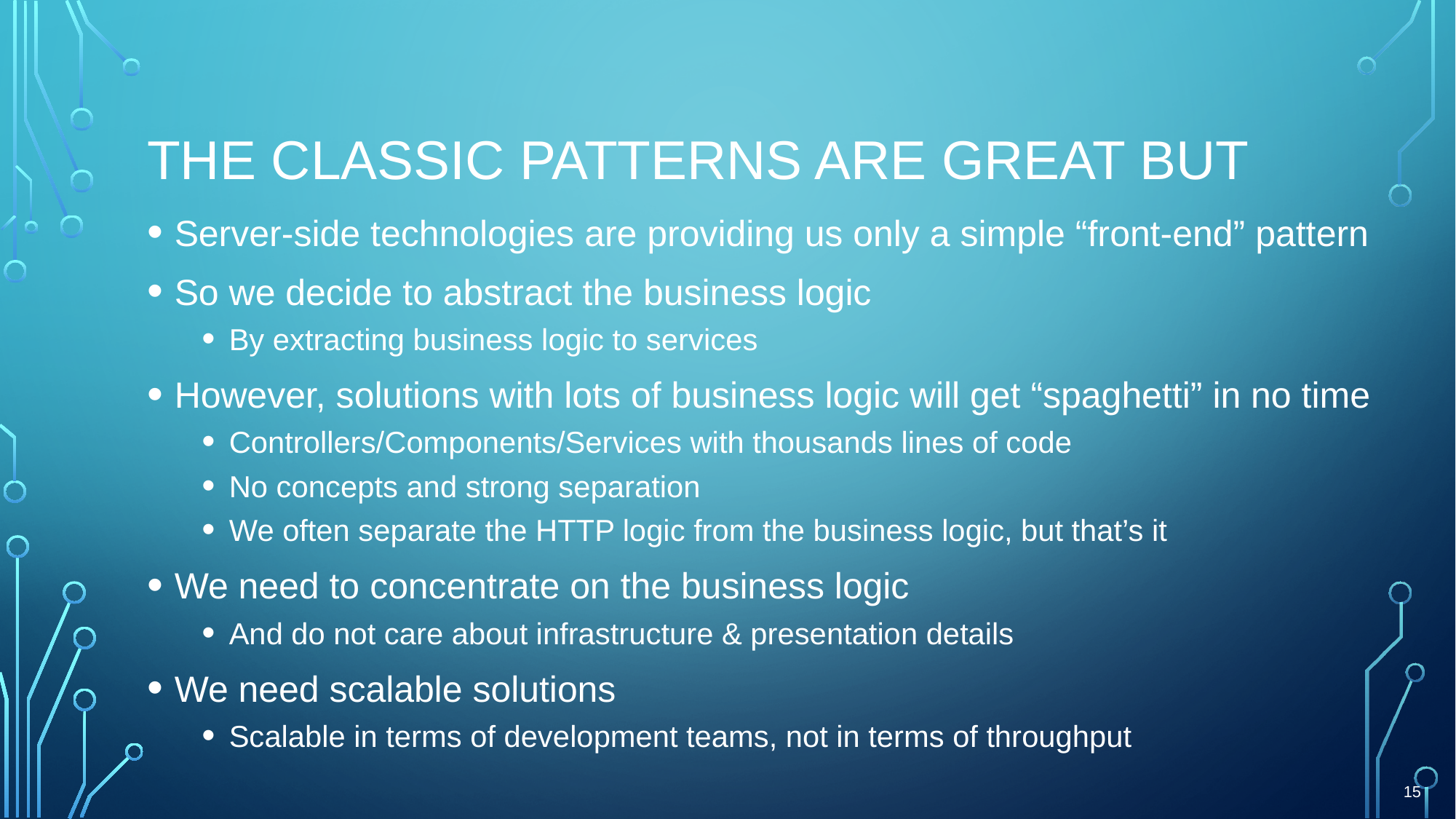

# The Classic Patterns Are great but
Server-side technologies are providing us only a simple “front-end” pattern
So we decide to abstract the business logic
By extracting business logic to services
However, solutions with lots of business logic will get “spaghetti” in no time
Controllers/Components/Services with thousands lines of code
No concepts and strong separation
We often separate the HTTP logic from the business logic, but that’s it
We need to concentrate on the business logic
And do not care about infrastructure & presentation details
We need scalable solutions
Scalable in terms of development teams, not in terms of throughput

15